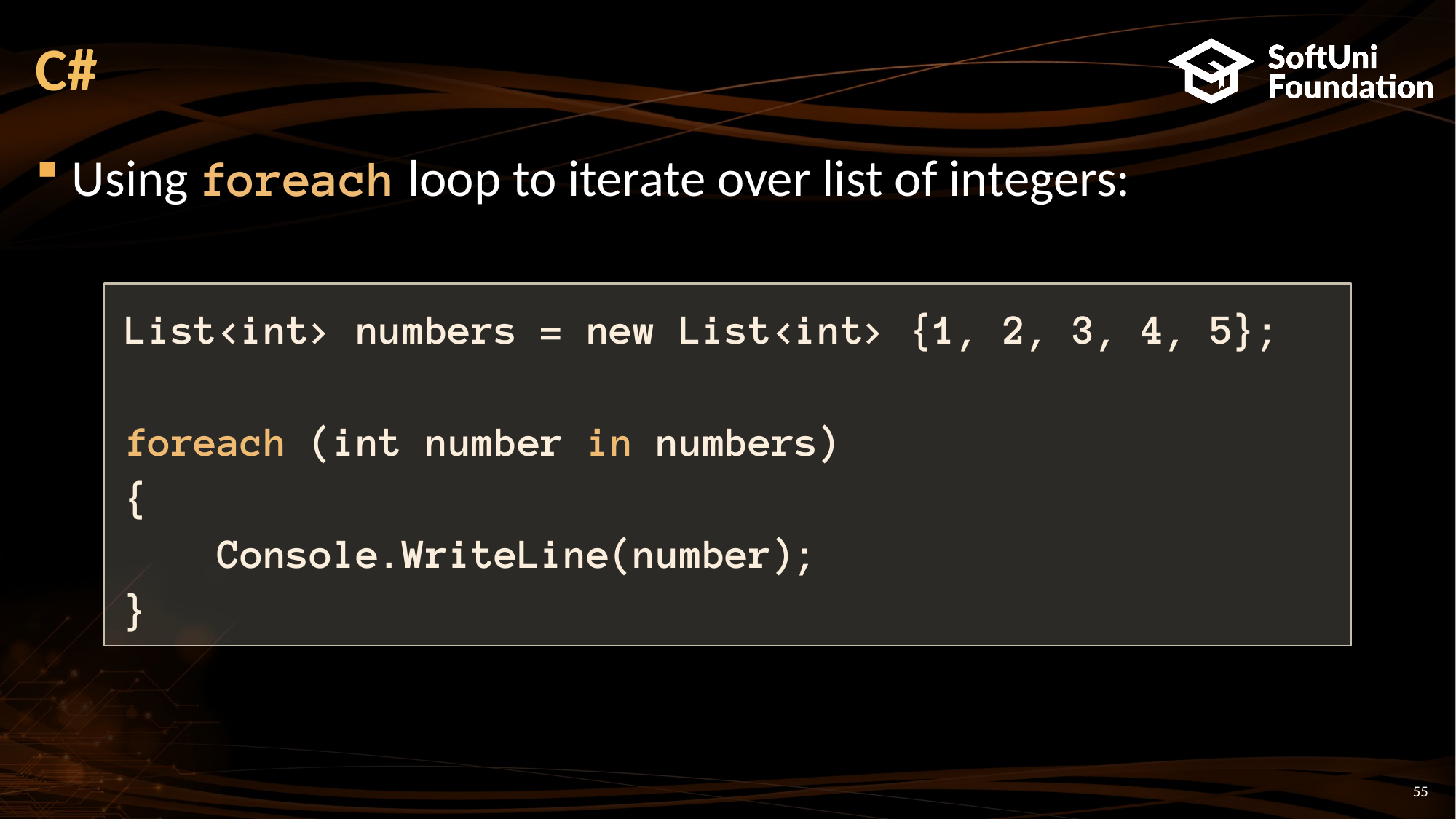

# C#
Using foreach loop to iterate over list of integers:

List<int> numbers = new List<int> {1, 2, 3, 4, 5};

foreach (int number in numbers)
{
    Console.WriteLine(number);
}
55